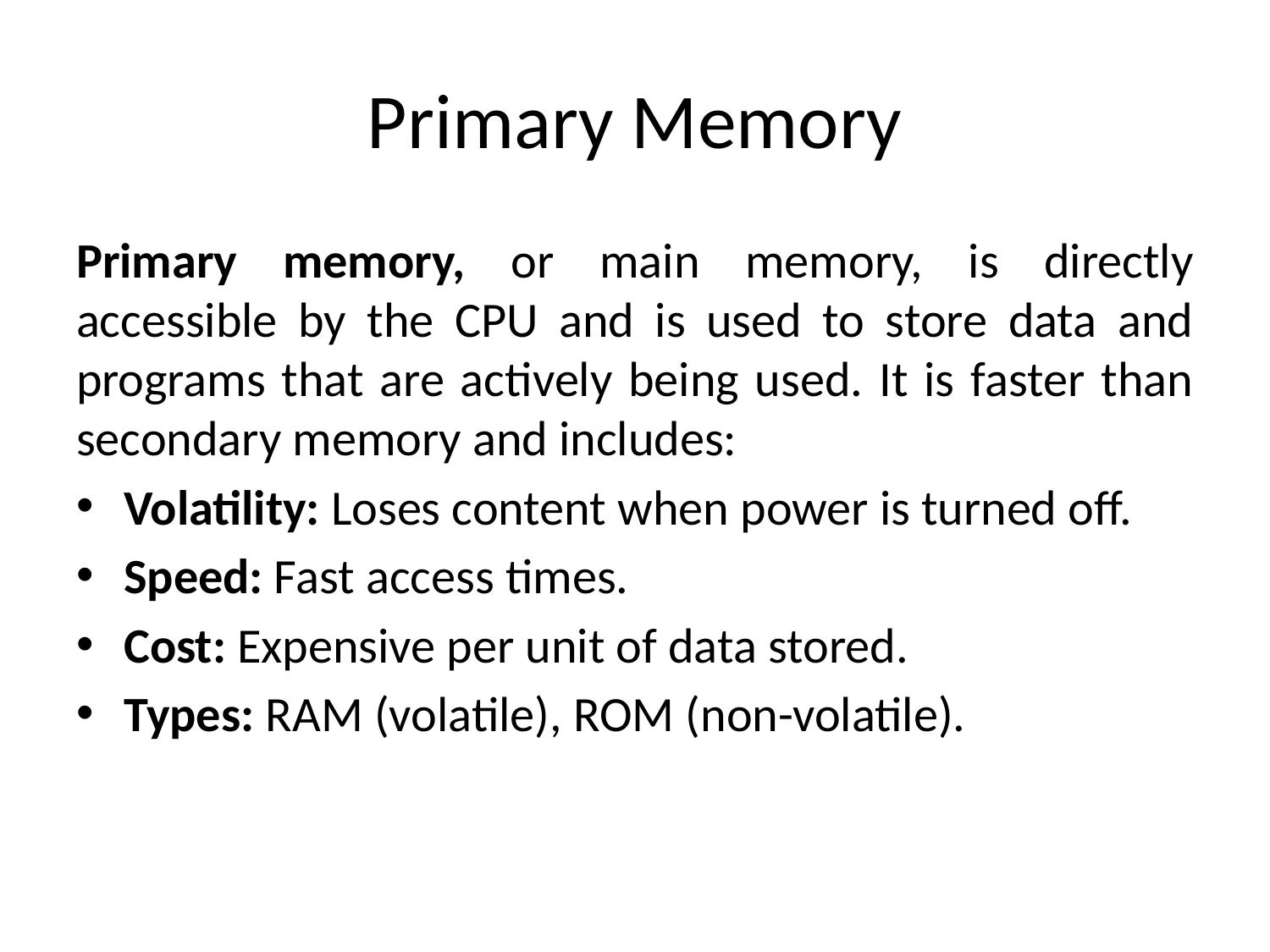

# Primary Memory
Primary memory, or main memory, is directly accessible by the CPU and is used to store data and programs that are actively being used. It is faster than secondary memory and includes:
Volatility: Loses content when power is turned off.
Speed: Fast access times.
Cost: Expensive per unit of data stored.
Types: RAM (volatile), ROM (non-volatile).